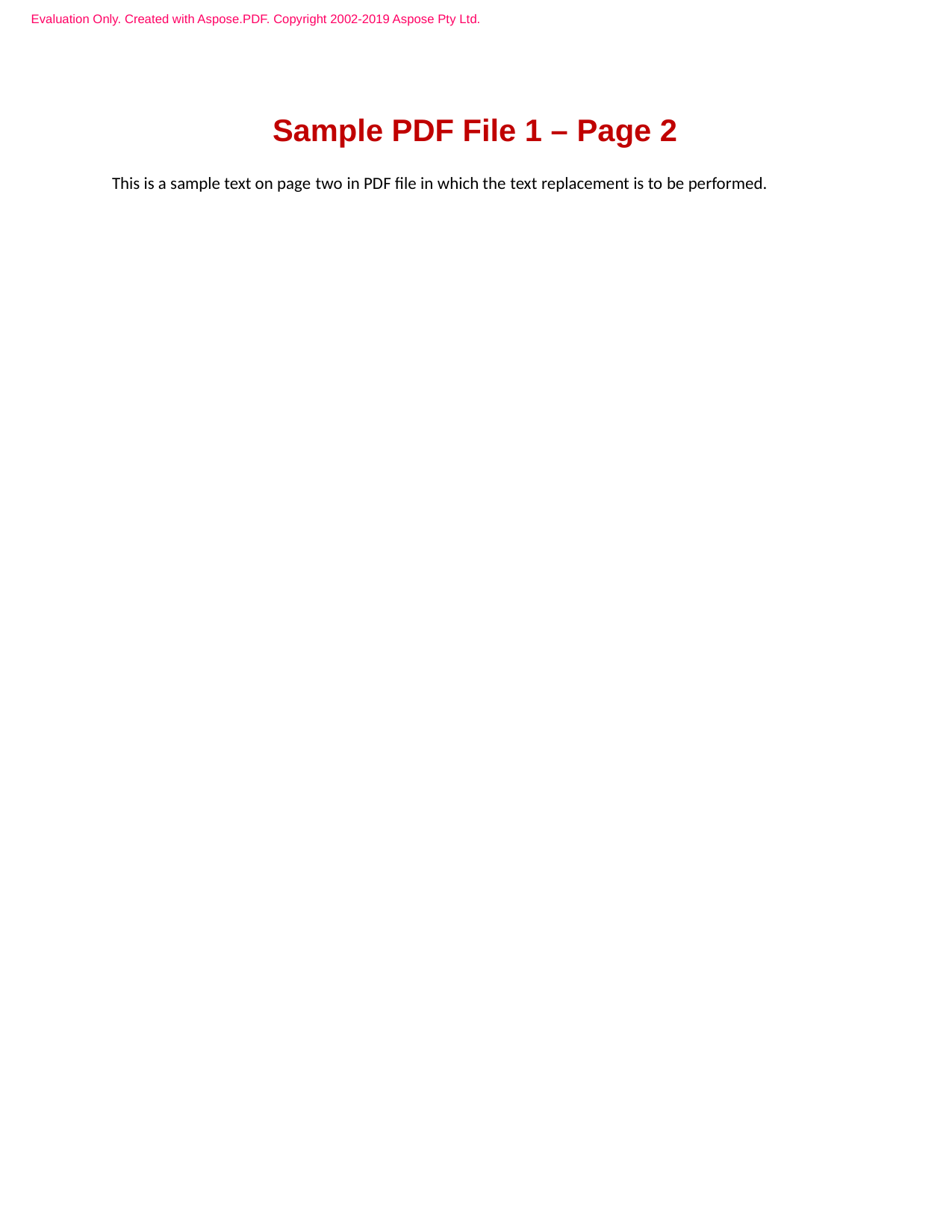

Evaluation Only. Created with Aspose.PDF. Copyright 2002-2019 Aspose Pty Ltd.
Sample PDF File 1 – Page 2
This is a sample text on page two in PDF file in which the text replacement is to be performed.